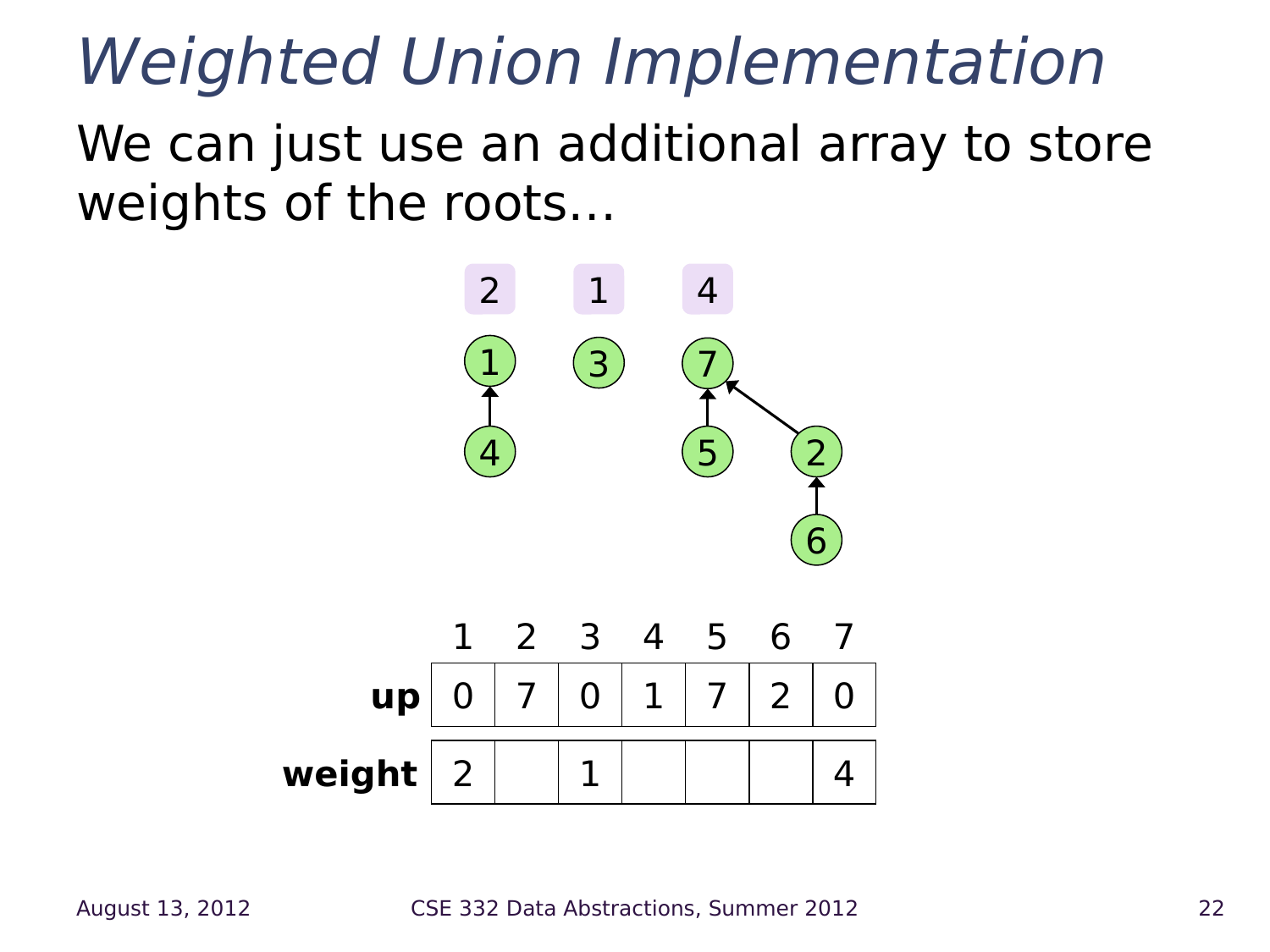

# Weighted Union Implementation
We can just use an additional array to store weights of the roots…
2
1
4
1
3
7
4
5
2
6
1
2
3
4
5
6
7
up
0
7
0
1
7
2
0
weight
2

1

4
August 13, 2012
CSE 332 Data Abstractions, Summer 2012
22